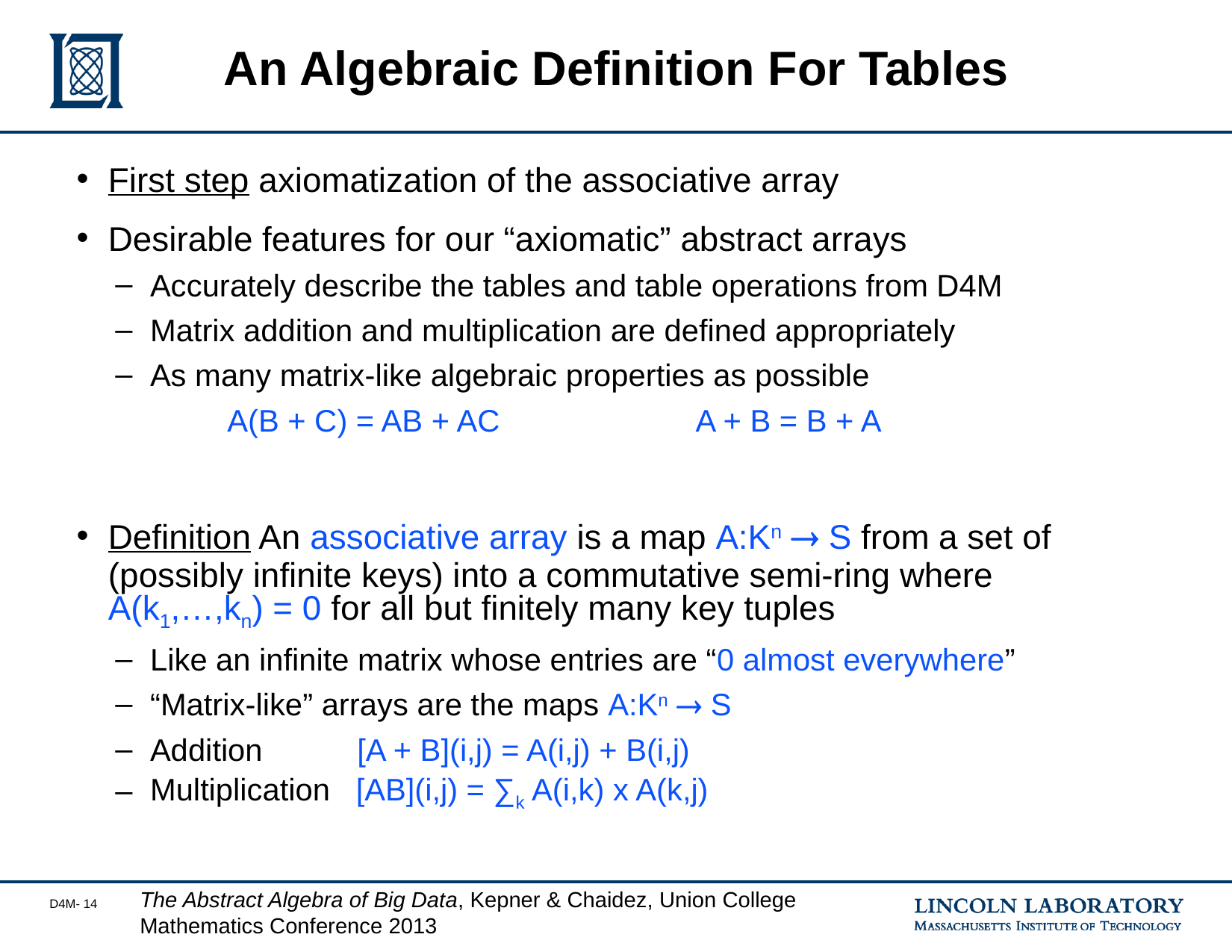

# An Algebraic Definition For Tables
First step axiomatization of the associative array
Desirable features for our “axiomatic” abstract arrays
Accurately describe the tables and table operations from D4M
Matrix addition and multiplication are defined appropriately
As many matrix-like algebraic properties as possible
	A(B + C) = AB + AC                       A + B = B + A

Definition An associative array is a map A:Kn → S from a set of (possibly infinite keys) into a commutative semi-ring where           A(k1,…,kn) = 0 for all but finitely many key tuples
Like an infinite matrix whose entries are “0 almost everywhere”
“Matrix-like” arrays are the maps A:Kn → S
Addition           [A + B](i,j) = A(i,j) + B(i,j)
Multiplication   [AB](i,j) = ∑k A(i,k) x A(k,j)

The Abstract Algebra of Big Data, Kepner & Chaidez, Union College Mathematics Conference 2013